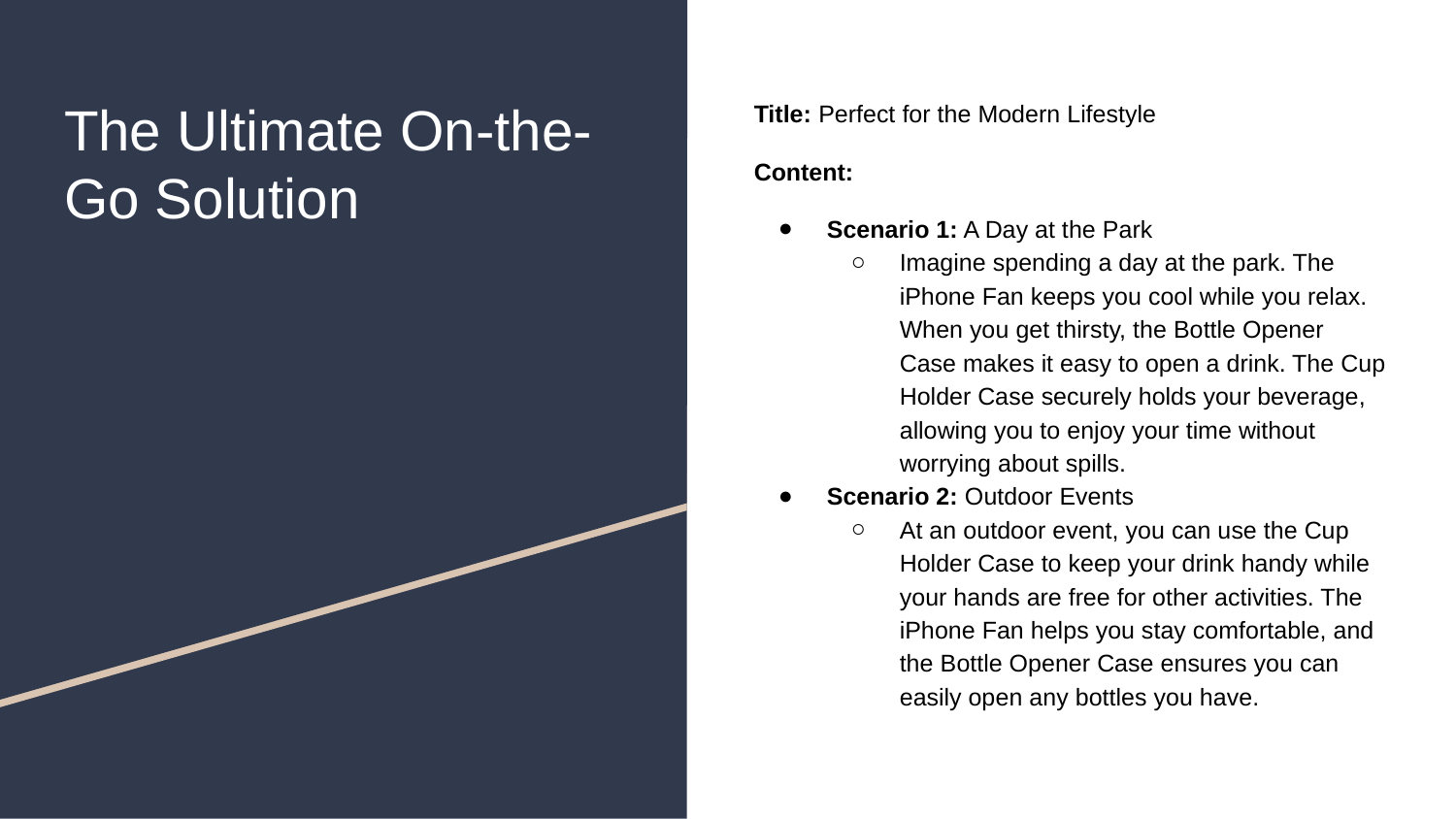

# The Ultimate On-the-Go Solution
Title: Perfect for the Modern Lifestyle
Content:
Scenario 1: A Day at the Park
Imagine spending a day at the park. The iPhone Fan keeps you cool while you relax. When you get thirsty, the Bottle Opener Case makes it easy to open a drink. The Cup Holder Case securely holds your beverage, allowing you to enjoy your time without worrying about spills.
Scenario 2: Outdoor Events
At an outdoor event, you can use the Cup Holder Case to keep your drink handy while your hands are free for other activities. The iPhone Fan helps you stay comfortable, and the Bottle Opener Case ensures you can easily open any bottles you have.